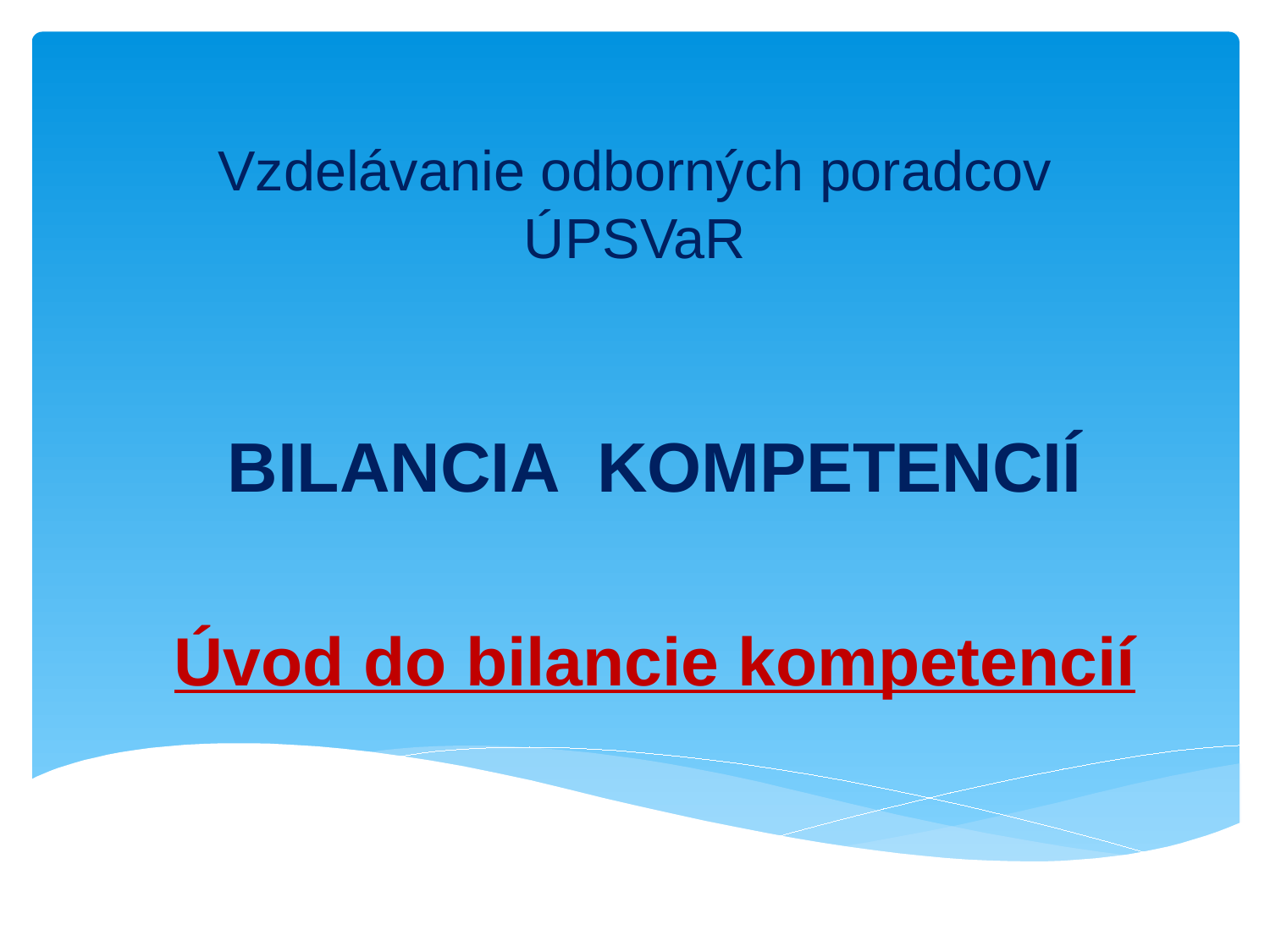

# Vzdelávanie odborných poradcov ÚPSVaR
BILANCIA  KOMPETENCIÍ

Úvod do bilancie kompetencií